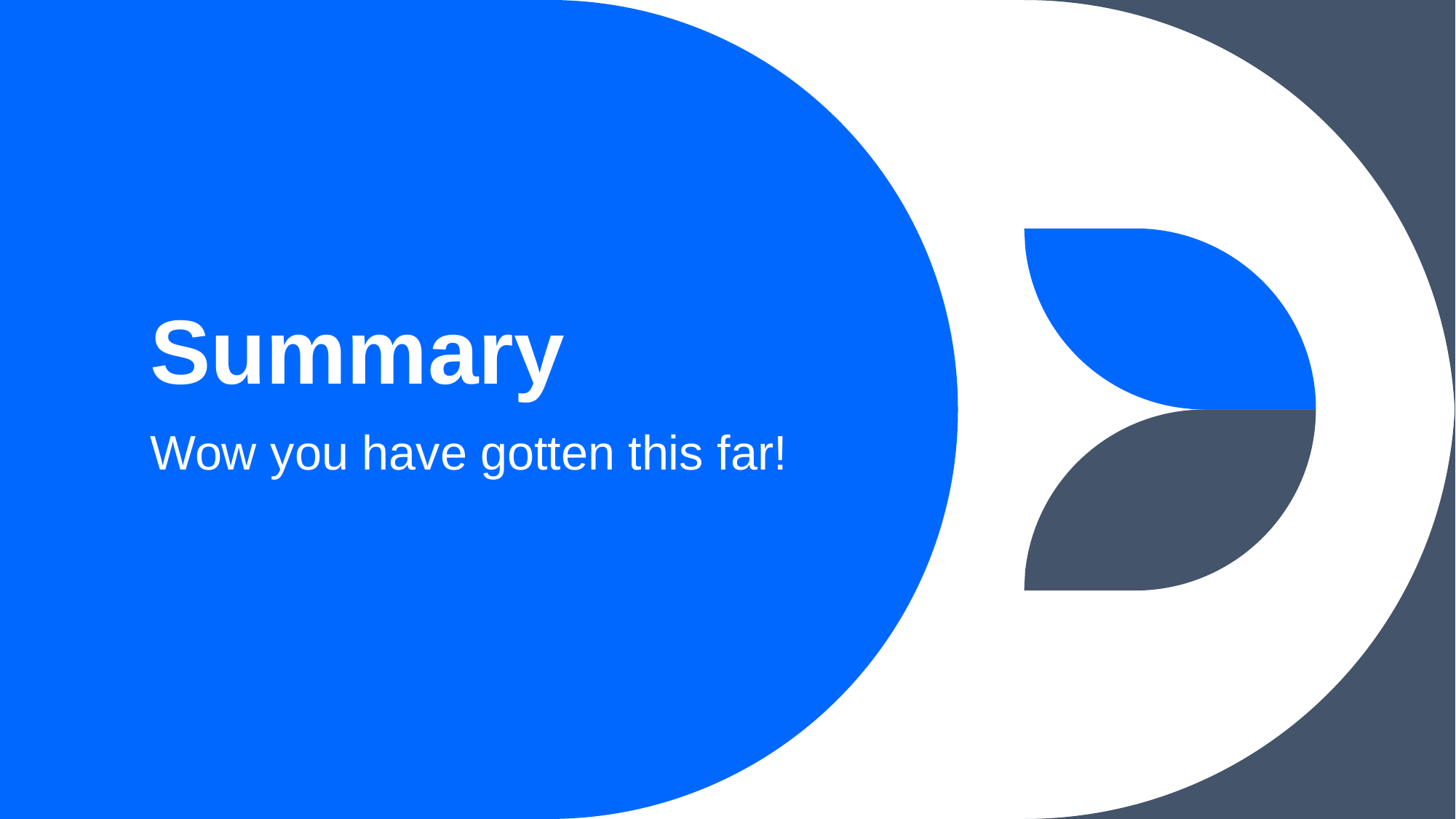

# Summary
Wow you have gotten this far!